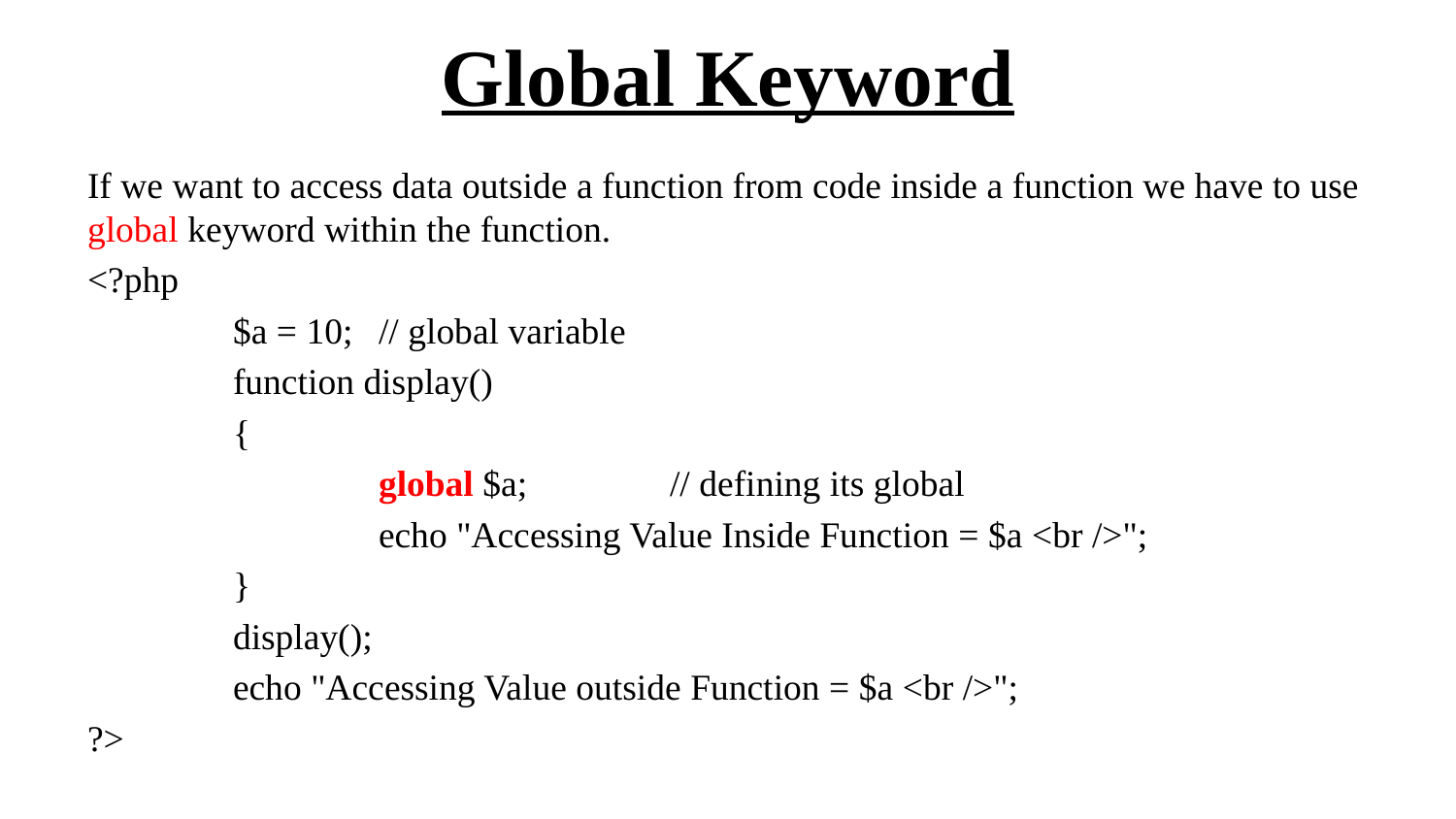

# Global Keyword
If we want to access data outside a function from code inside a function we have to use global keyword within the function.
<?php
	$a = 10; 	// global variable
	function display()
	{
		global $a; 	// defining its global
		echo "Accessing Value Inside Function = $a <br />";
	}
	display();
	echo "Accessing Value outside Function = $a <br />";
?>